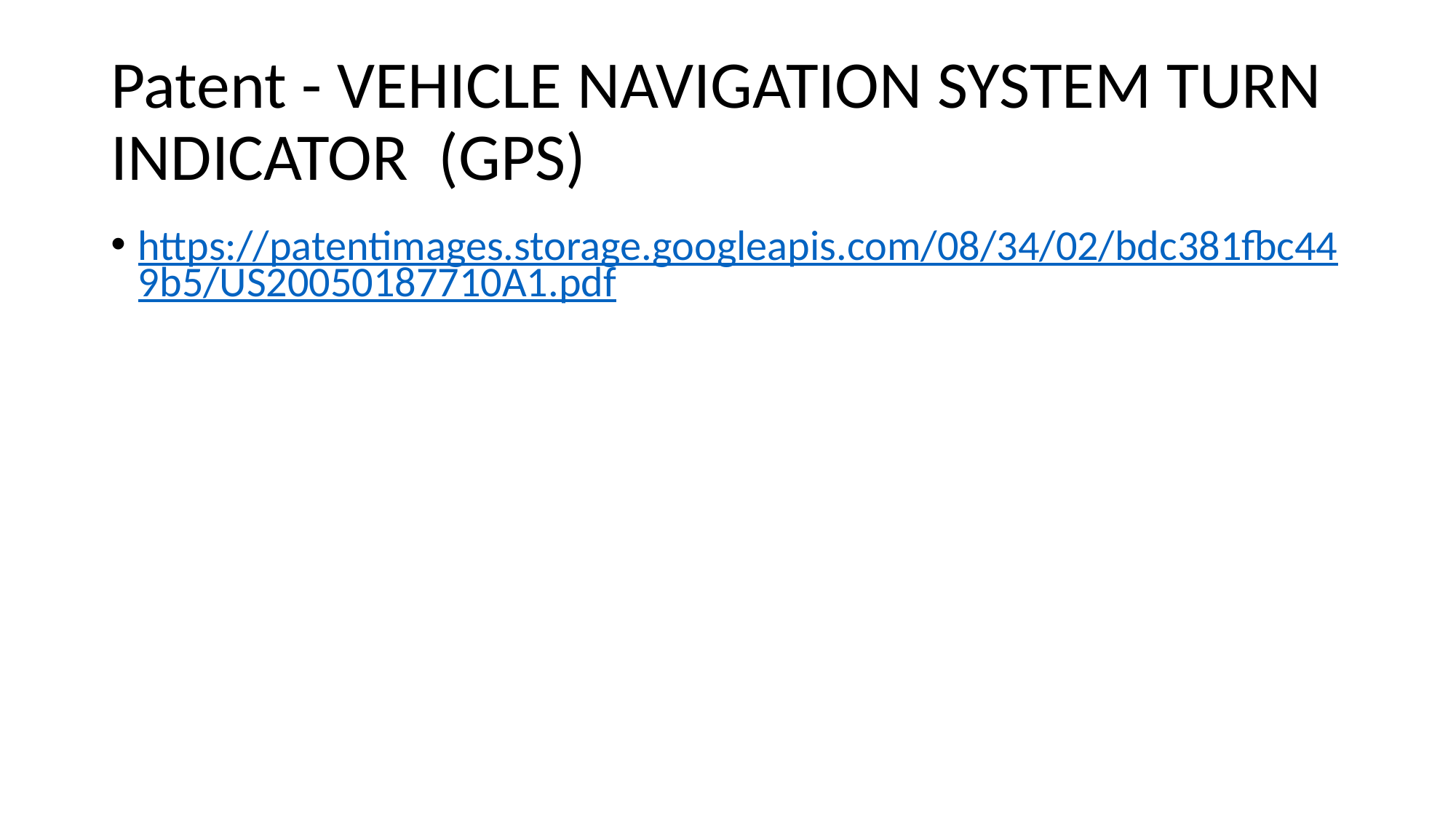

# Patent - VEHICLE NAVIGATION SYSTEM TURN INDICATOR  (GPS)
https://patentimages.storage.googleapis.com/08/34/02/bdc381fbc449b5/US20050187710A1.pdf